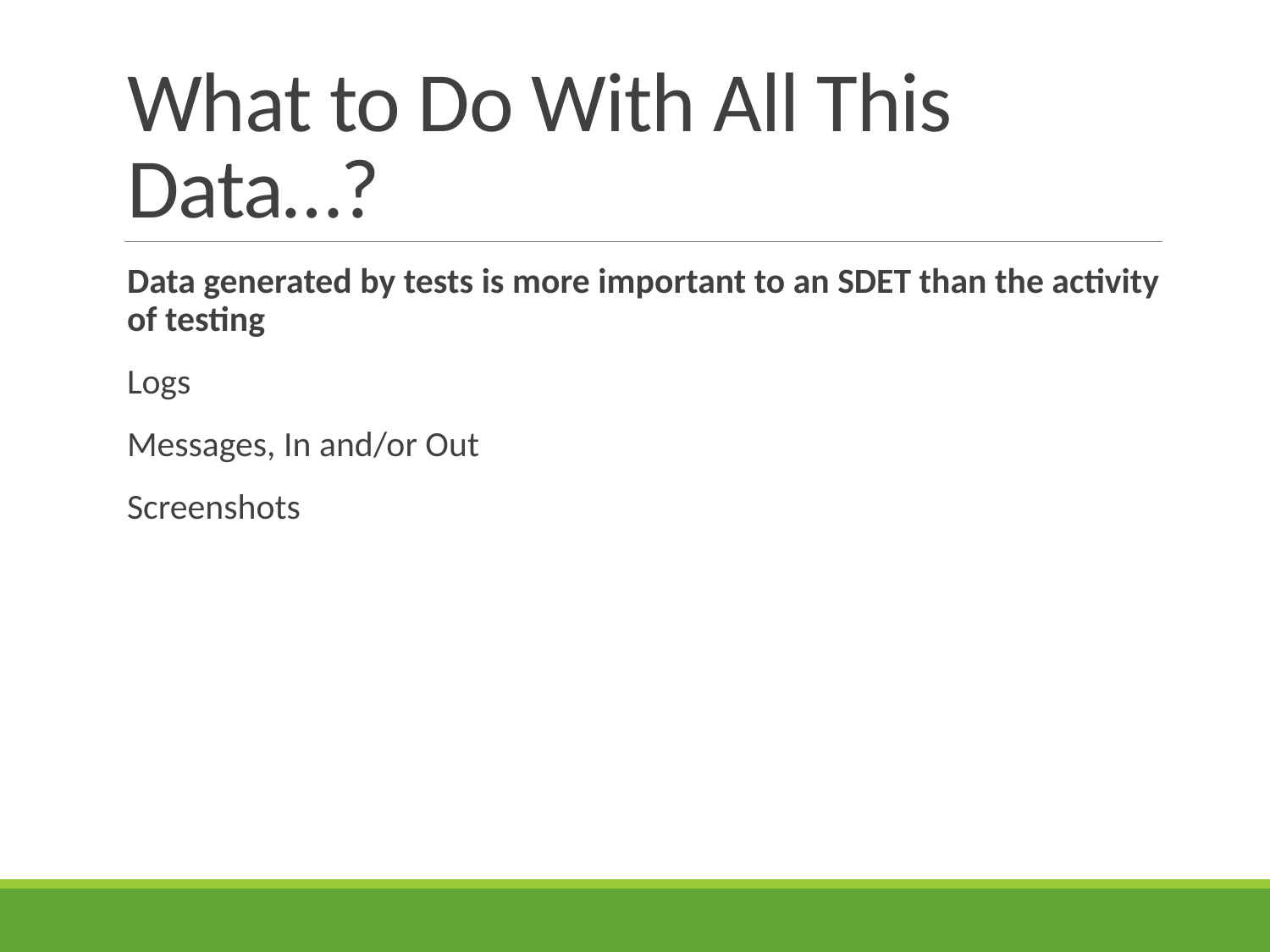

# What to Do With All This Data…?
Data generated by tests is more important to an SDET than the activity of testing
Logs
Messages, In and/or Out
Screenshots